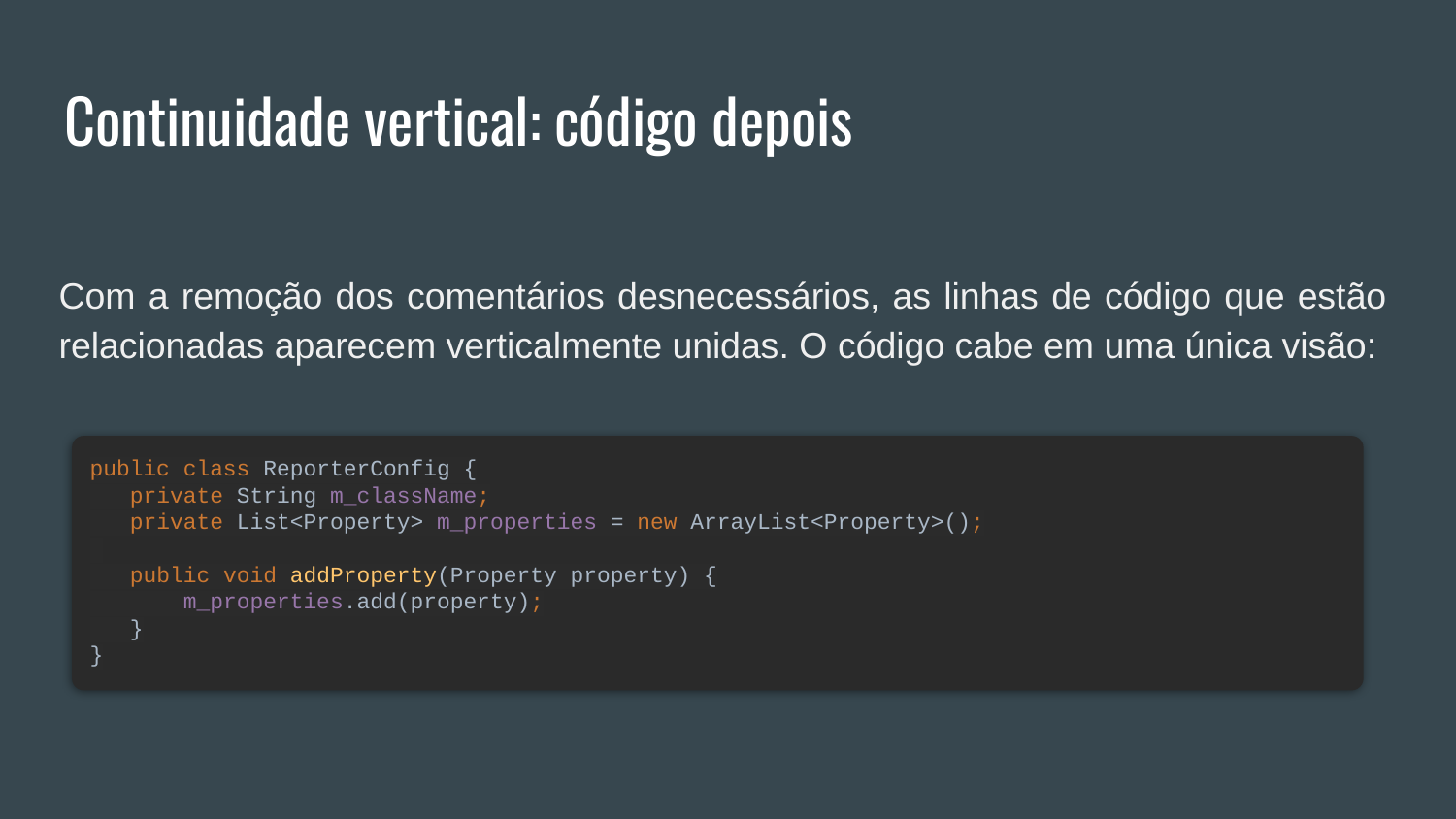

# Continuidade vertical: código depois
Com a remoção dos comentários desnecessários, as linhas de código que estão relacionadas aparecem verticalmente unidas. O código cabe em uma única visão:

public class ReporterConfig {
   private String m_className;
   private List<Property> m_properties = new ArrayList<Property>();

   public void addProperty(Property property) {
       m_properties.add(property);
   }
}